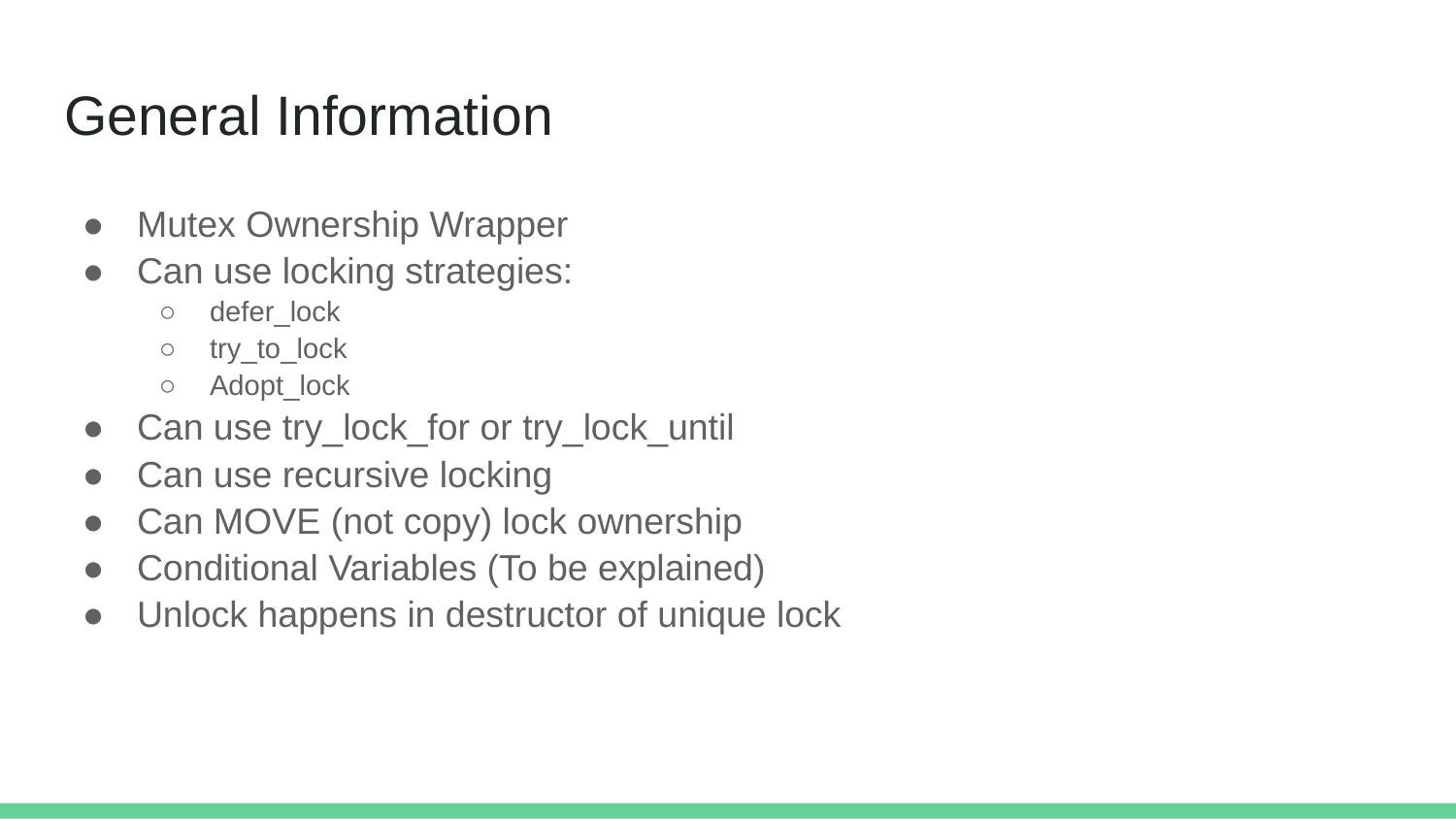

# General Information
Mutex Ownership Wrapper
Can use locking strategies:
defer_lock
try_to_lock
Adopt_lock
Can use try_lock_for or try_lock_until
Can use recursive locking
Can MOVE (not copy) lock ownership
Conditional Variables (To be explained)
Unlock happens in destructor of unique lock